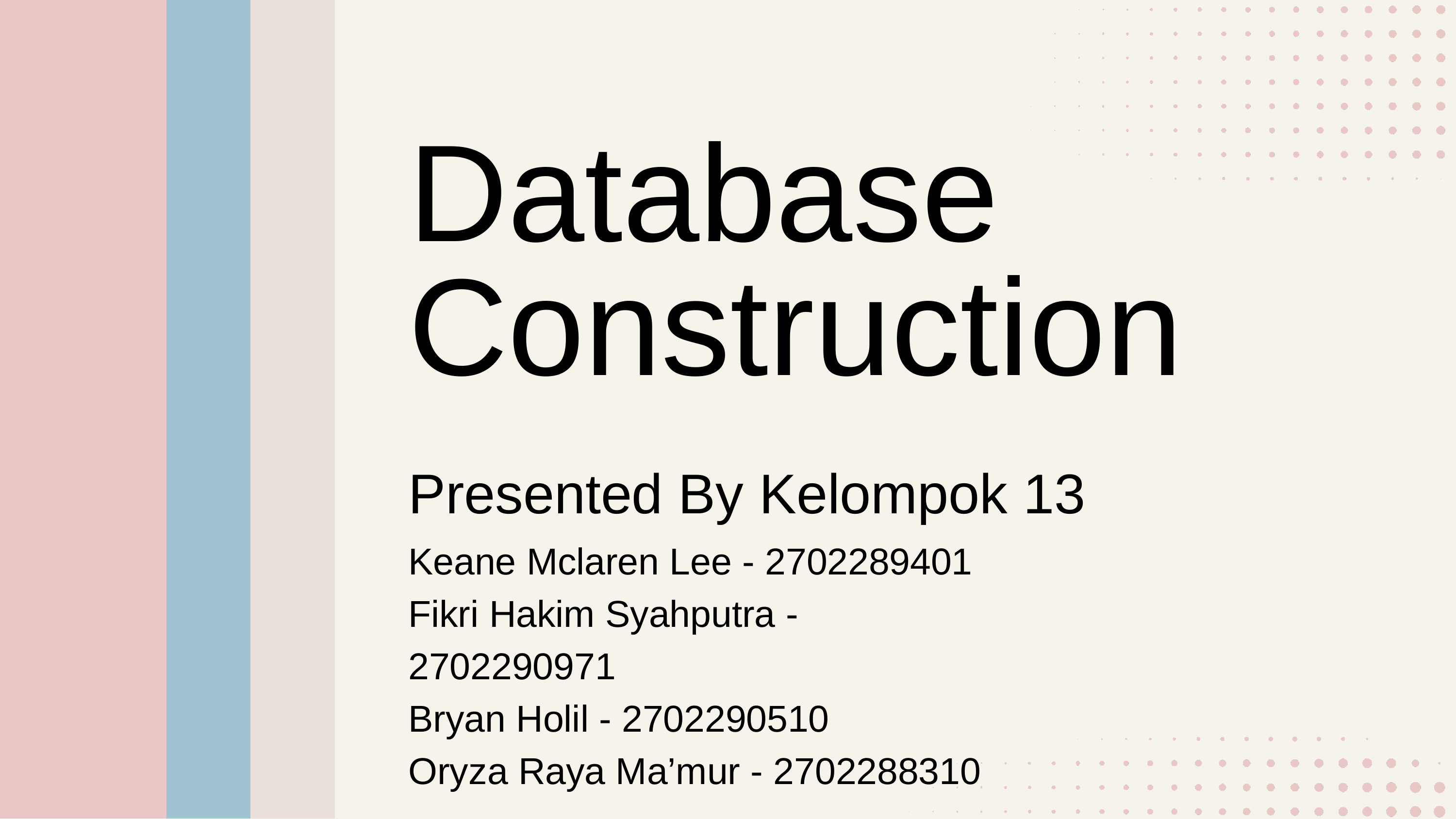

Database
Construction
Presented By Kelompok 13
Keane Mclaren Lee - 2702289401
Fikri Hakim Syahputra - 2702290971
Bryan Holil - 2702290510
Oryza Raya Ma’mur - 2702288310